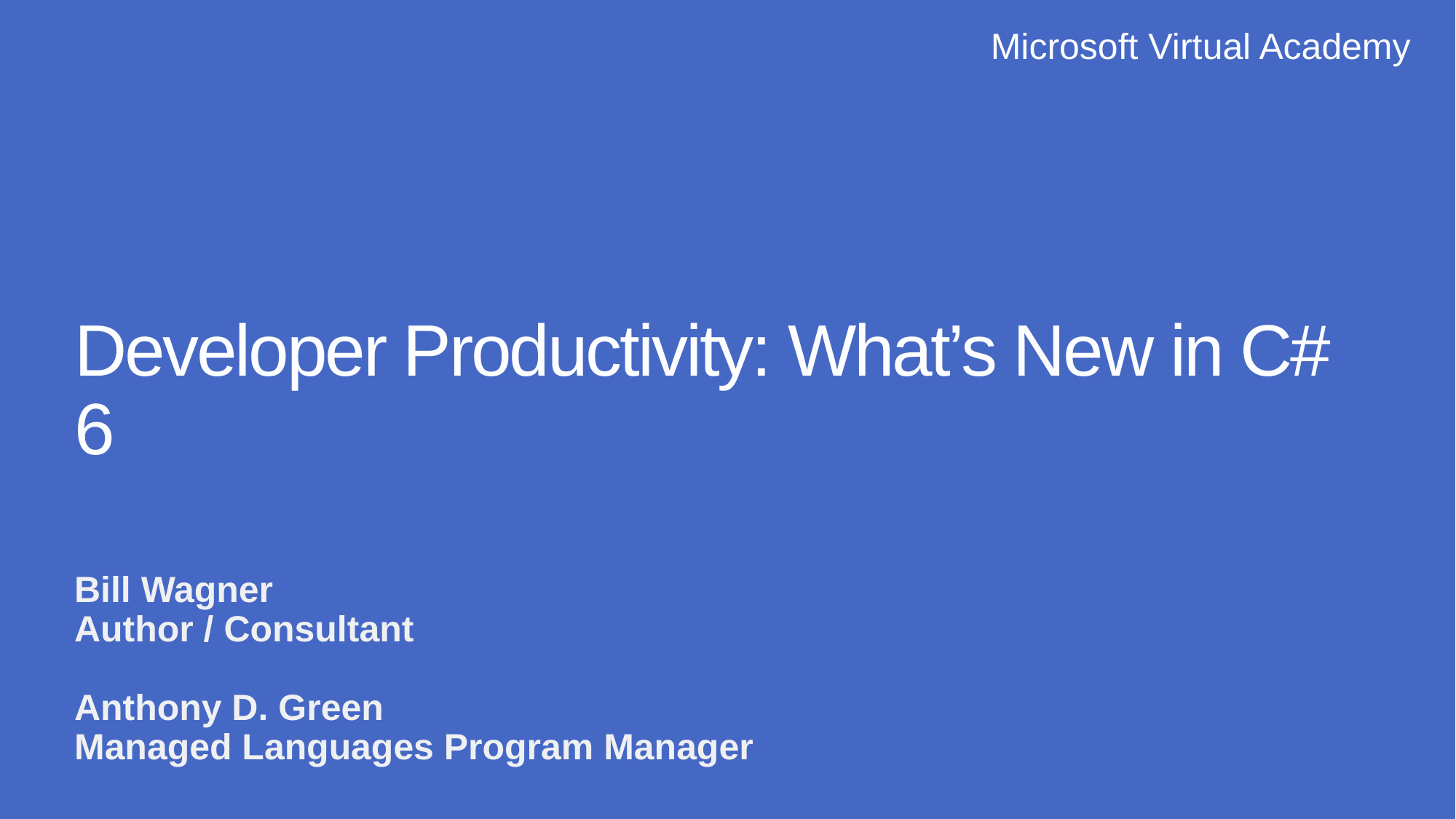

# Developer Productivity: What’s New in C# 6
Bill Wagner
Author / Consultant

Anthony D. Green
Managed Languages Program Manager